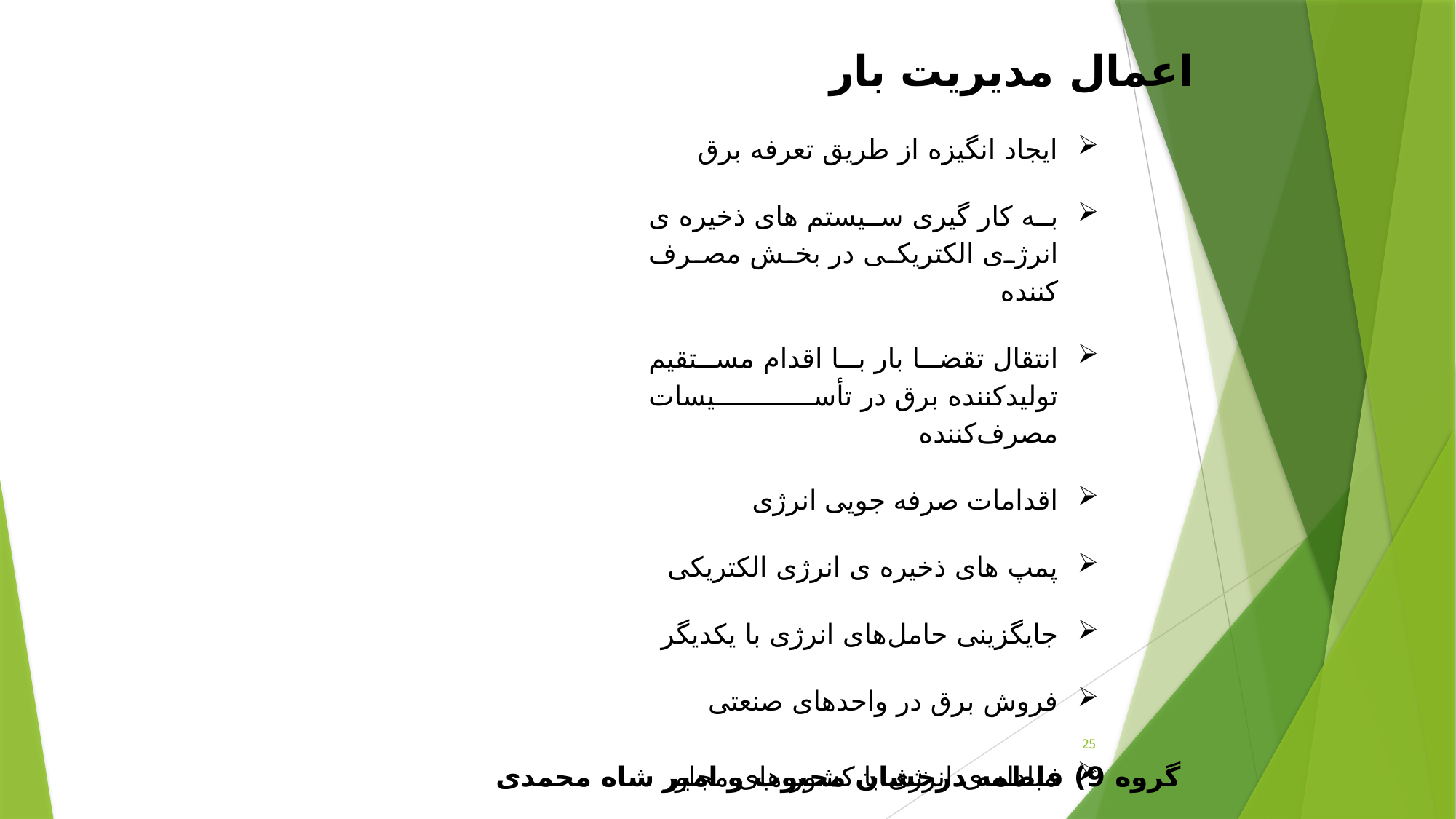

اعمال مدیریت بار
ایجاد انگیزه از طریق تعرفه برق

به کار گیری سیستم های ذخیره ی انرژی الکتریکی در بخش مصرف کننده

انتقال تقضا بار با اقدام مستقیم تولیدکننده برق در تأسیسات مصرف‌کننده

اقدامات صرفه جویی انرژی

پمپ های ذخیره ی انرژی الکتریکی

جایگزینی حامل‌های انرژی با یکدیگر

فروش برق در واحدهای صنعتی

مبادله ی انرژی با کشور های مجاور
25
گروه 9) فاطمه درخشان محبوب و امیر شاه محمدی